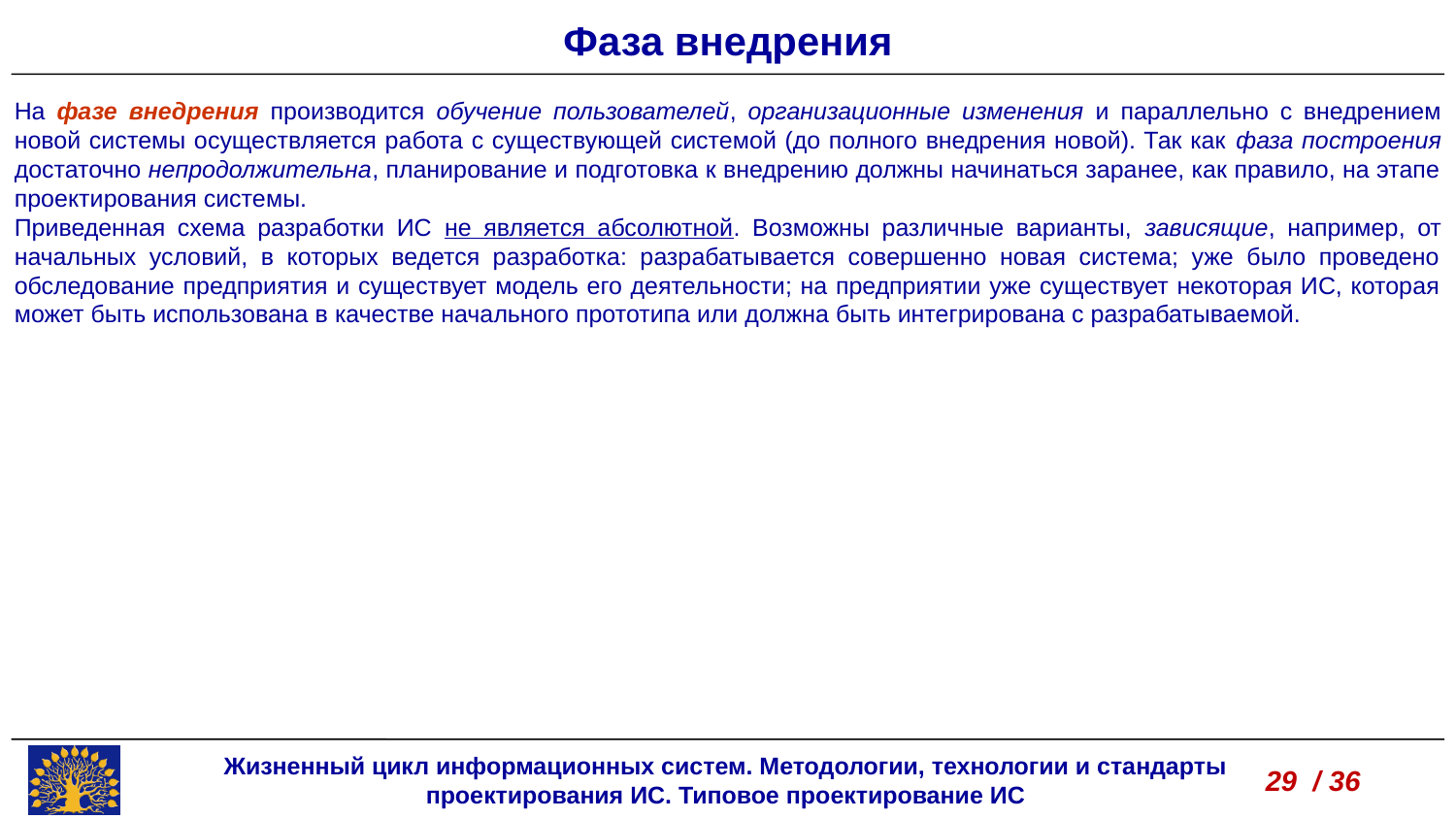

Фаза внедрения
На фазе внедрения производится обучение пользователей, организационные изменения и параллельно с внедрением новой системы осуществляется работа с существующей системой (до полного внедрения новой). Так как фаза построения достаточно непродолжительна, планирование и подготовка к внедрению должны начинаться заранее, как правило, на этапе проектирования системы.
Приведенная схема разработки ИС не является абсолютной. Возможны различные варианты, зависящие, например, от начальных условий, в которых ведется разработка: разрабатывается совершенно новая система; уже было проведено обследование предприятия и существует модель его деятельности; на предприятии уже существует некоторая ИС, которая может быть использована в качестве начального прототипа или должна быть интегрирована с разрабатываемой.